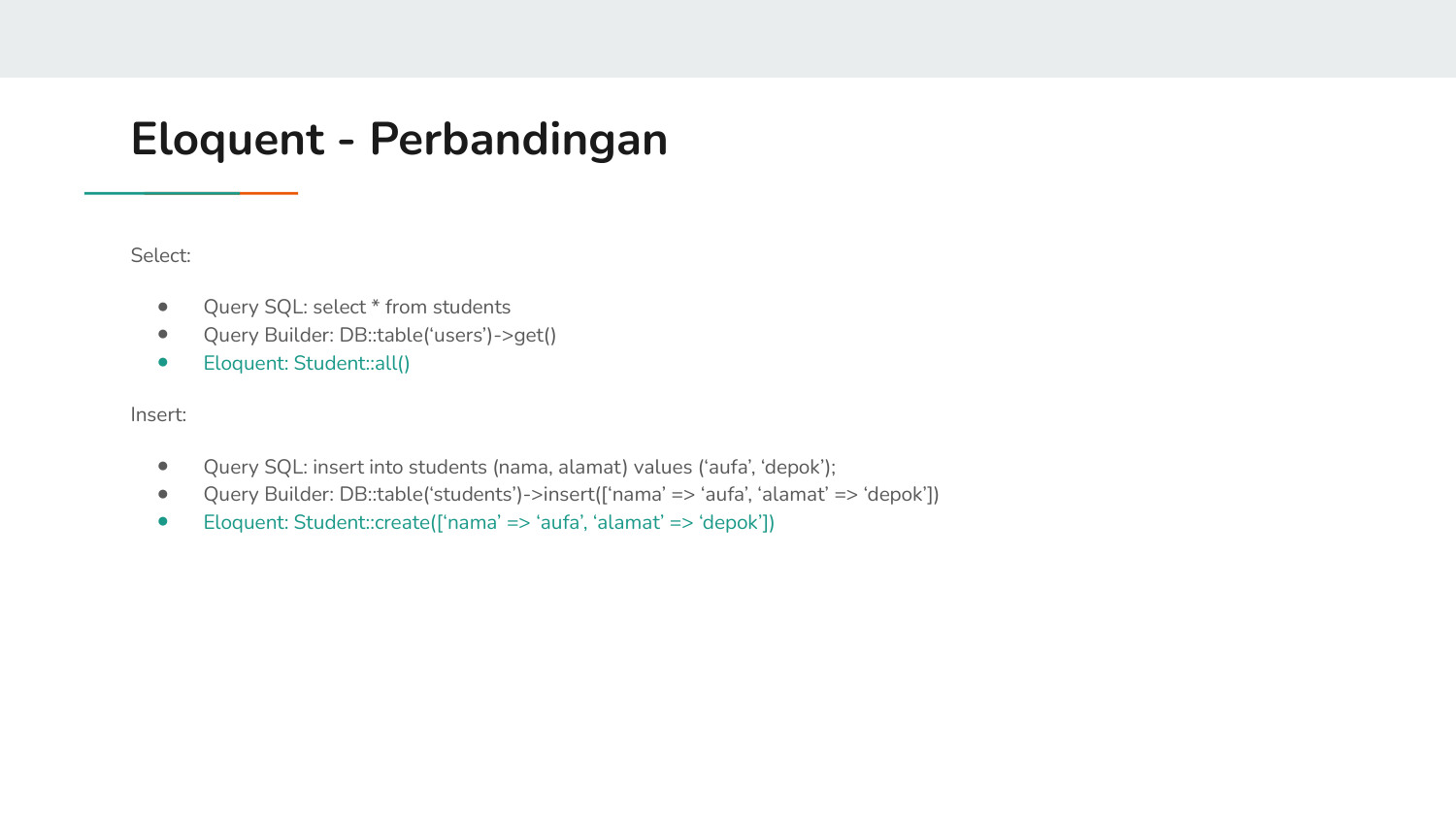

# Eloquent - Perbandingan
Select:
Query SQL: select * from students
Query Builder: DB::table(‘users’)->get()
Eloquent: Student::all()
Insert:
Query SQL: insert into students (nama, alamat) values (‘aufa’, ‘depok’);
Query Builder: DB::table(‘students’)->insert([‘nama’ => ‘aufa’, ‘alamat’ => ‘depok’])
Eloquent: Student::create([‘nama’ => ‘aufa’, ‘alamat’ => ‘depok’])